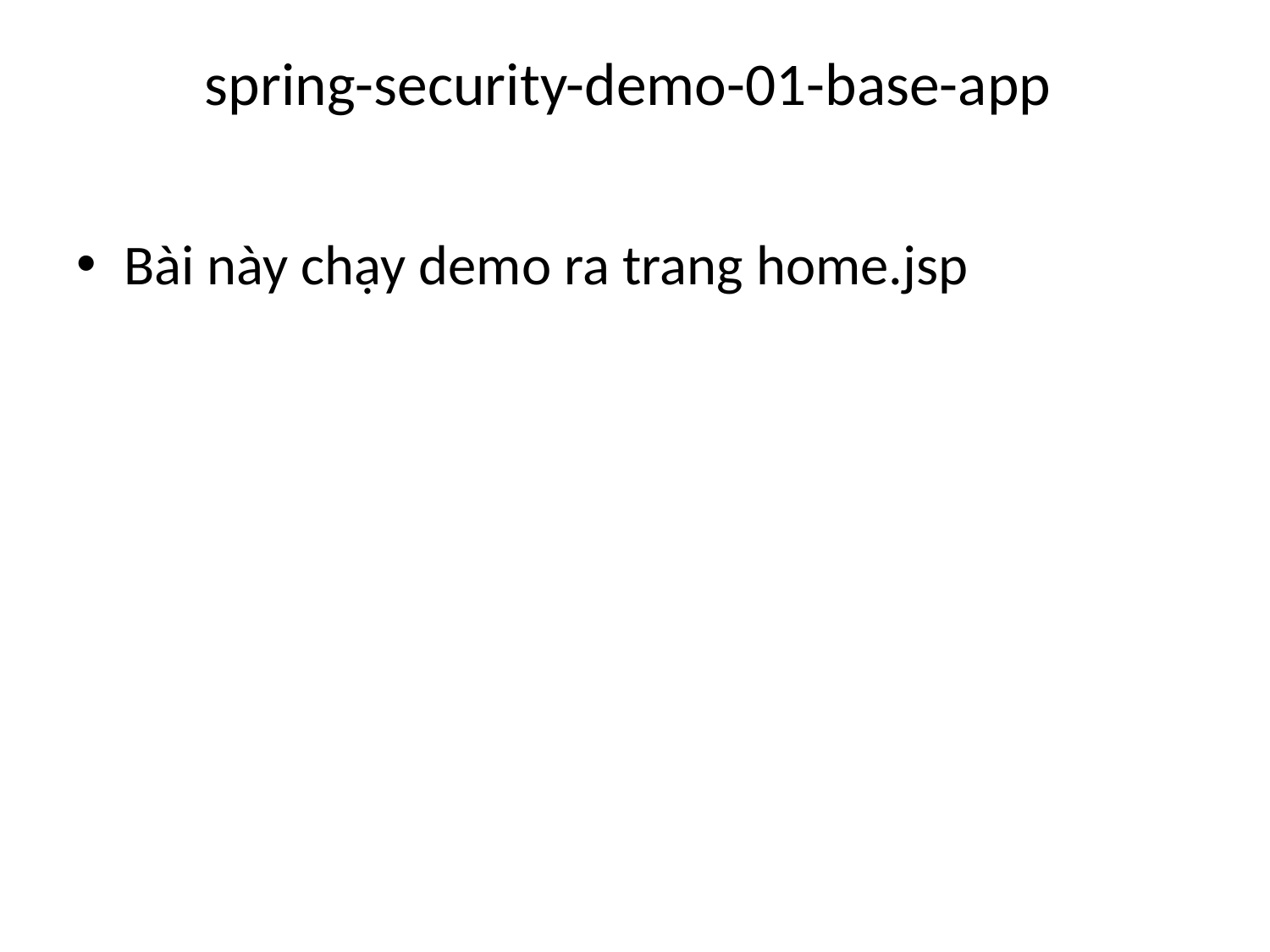

# spring-security-demo-01-base-app
Bài này chạy demo ra trang home.jsp